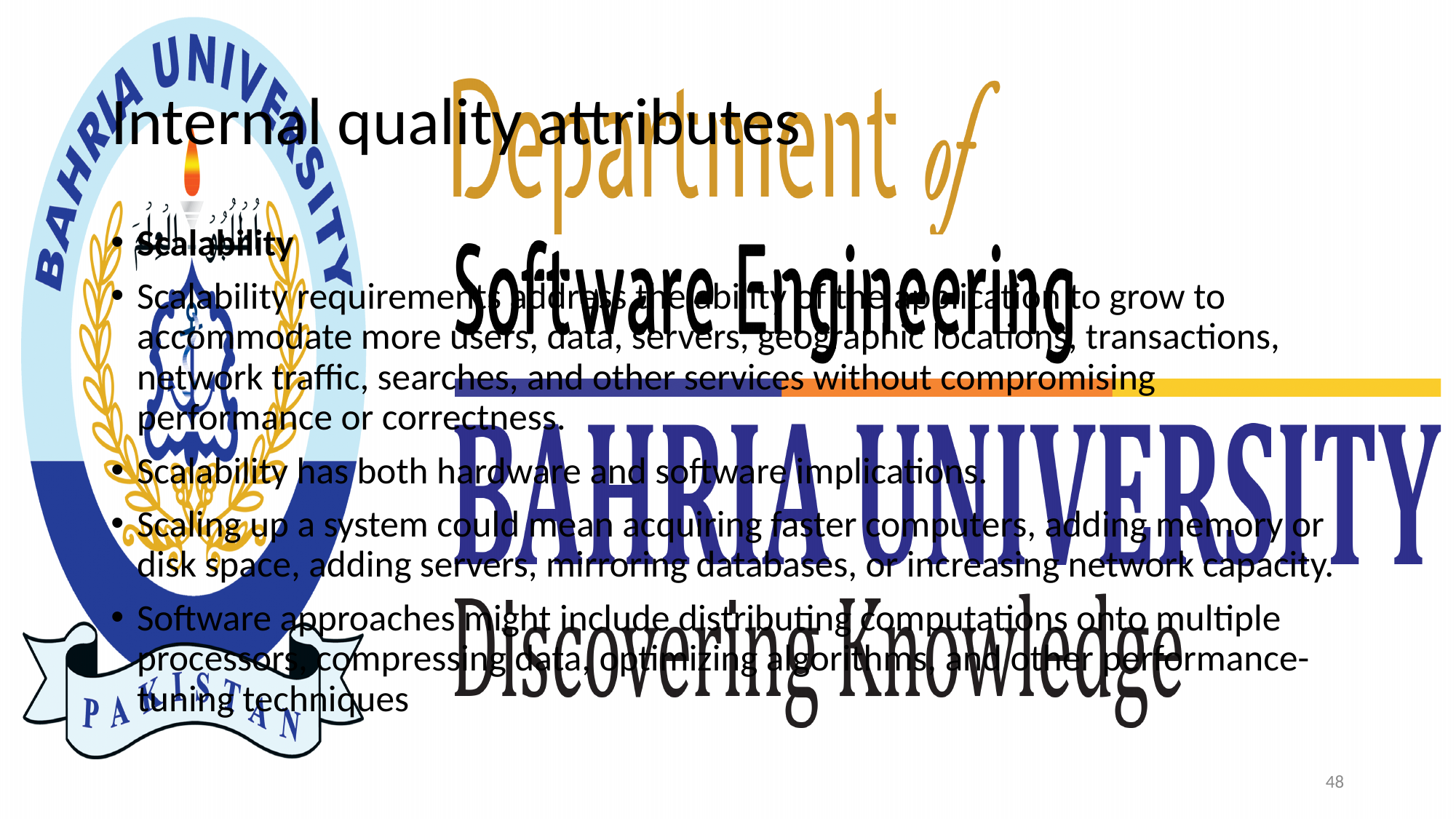

# Internal quality attributes
Scalability
Scalability requirements address the ability of the application to grow to accommodate more users, data, servers, geographic locations, transactions, network traffic, searches, and other services without compromising performance or correctness.
Scalability has both hardware and software implications.
Scaling up a system could mean acquiring faster computers, adding memory or disk space, adding servers, mirroring databases, or increasing network capacity.
Software approaches might include distributing computations onto multiple processors, compressing data, optimizing algorithms, and other performance-tuning techniques
48